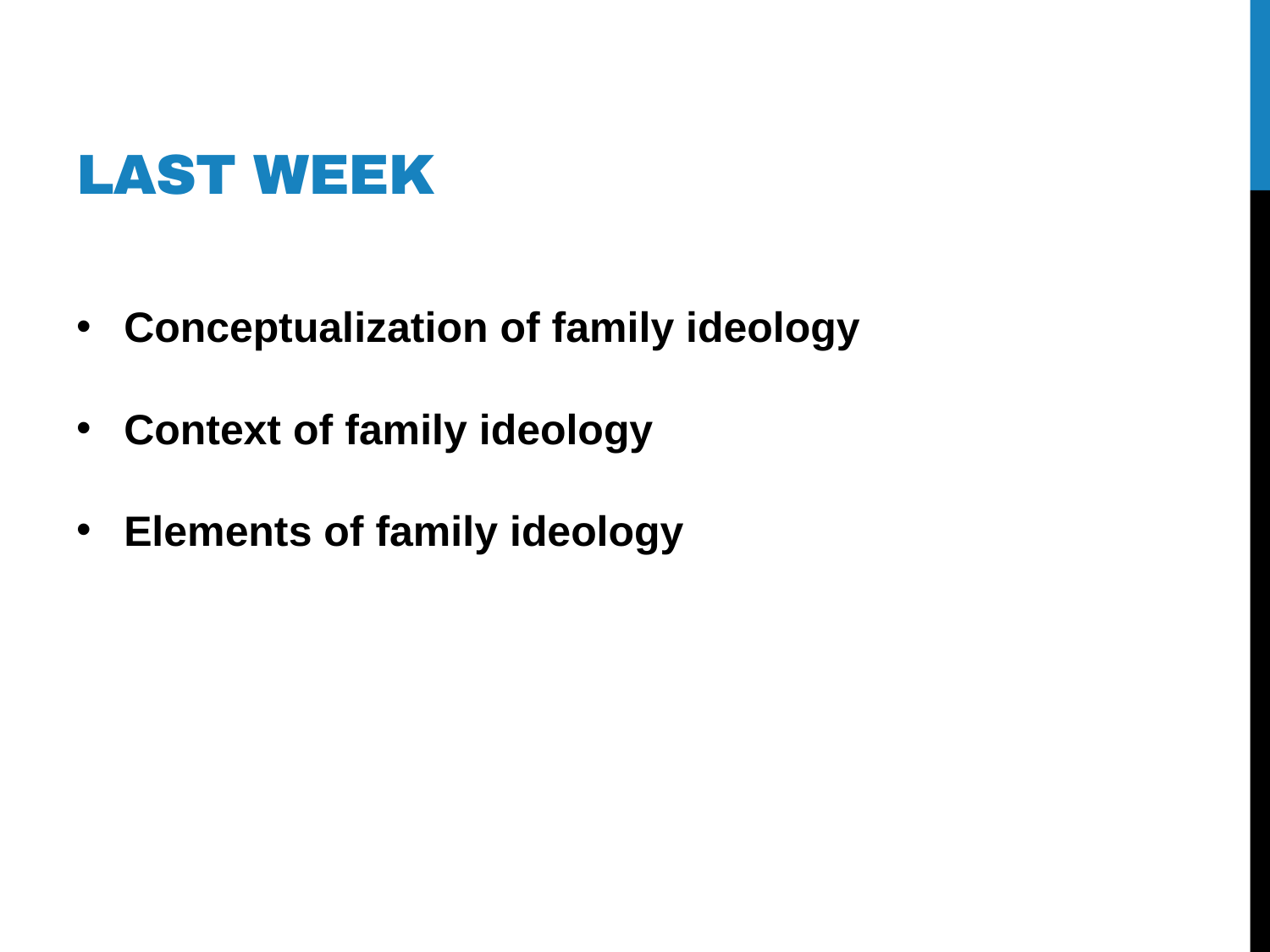

# Last week

Conceptualization of family ideology

Context of family ideology

Elements of family ideology